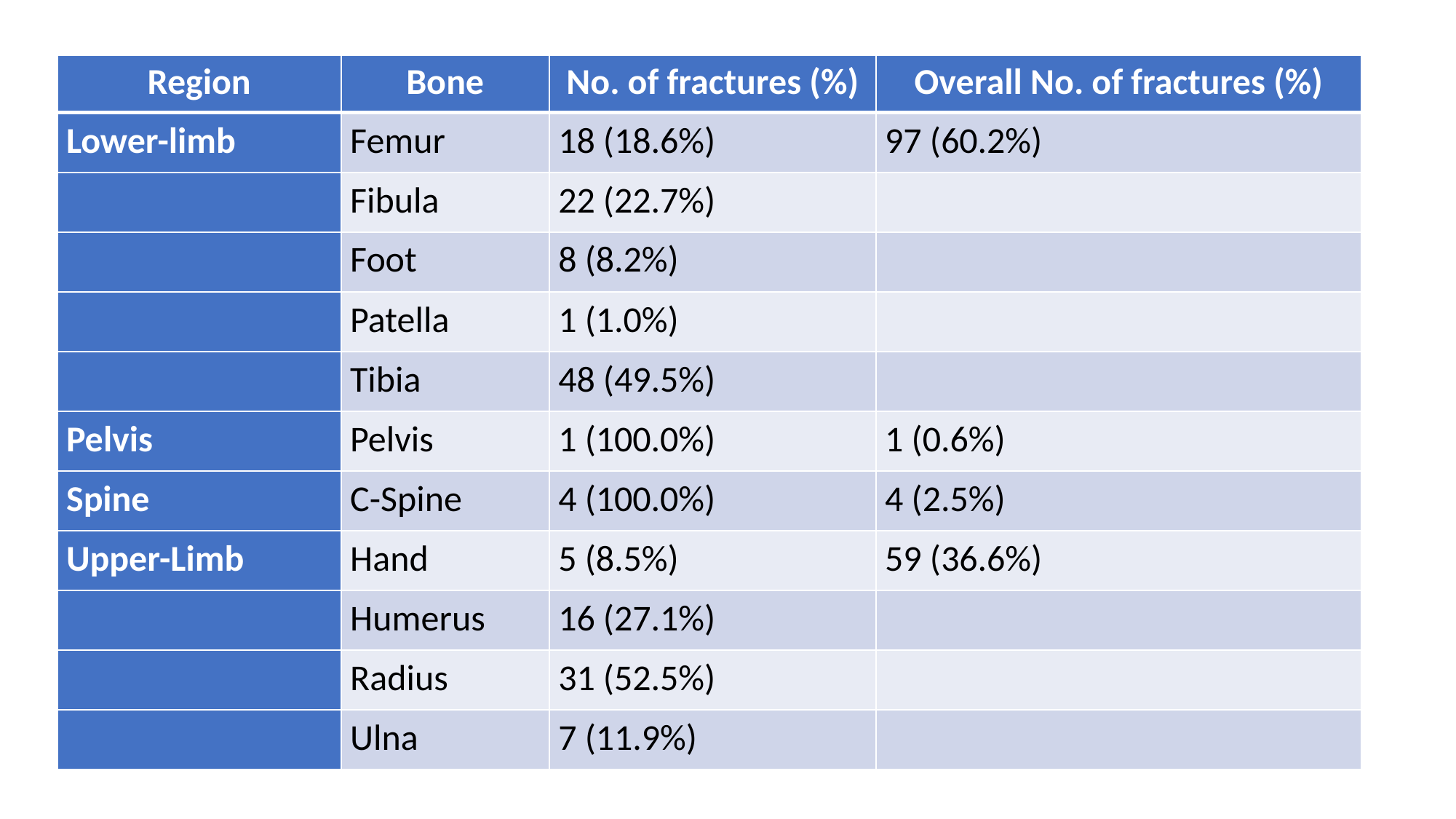

| Region | Bone | No. of fractures (%) | Overall No. of fractures (%) |
| --- | --- | --- | --- |
| Lower-limb | Femur | 18 (18.6%) | 97 (60.2%) |
|  | Fibula | 22 (22.7%) |  |
|  | Foot | 8 (8.2%) |  |
|  | Patella | 1 (1.0%) |  |
|  | Tibia | 48 (49.5%) |  |
| Pelvis | Pelvis | 1 (100.0%) | 1 (0.6%) |
| Spine | C-Spine | 4 (100.0%) | 4 (2.5%) |
| Upper-Limb | Hand | 5 (8.5%) | 59 (36.6%) |
|  | Humerus | 16 (27.1%) |  |
|  | Radius | 31 (52.5%) |  |
|  | Ulna | 7 (11.9%) |  |